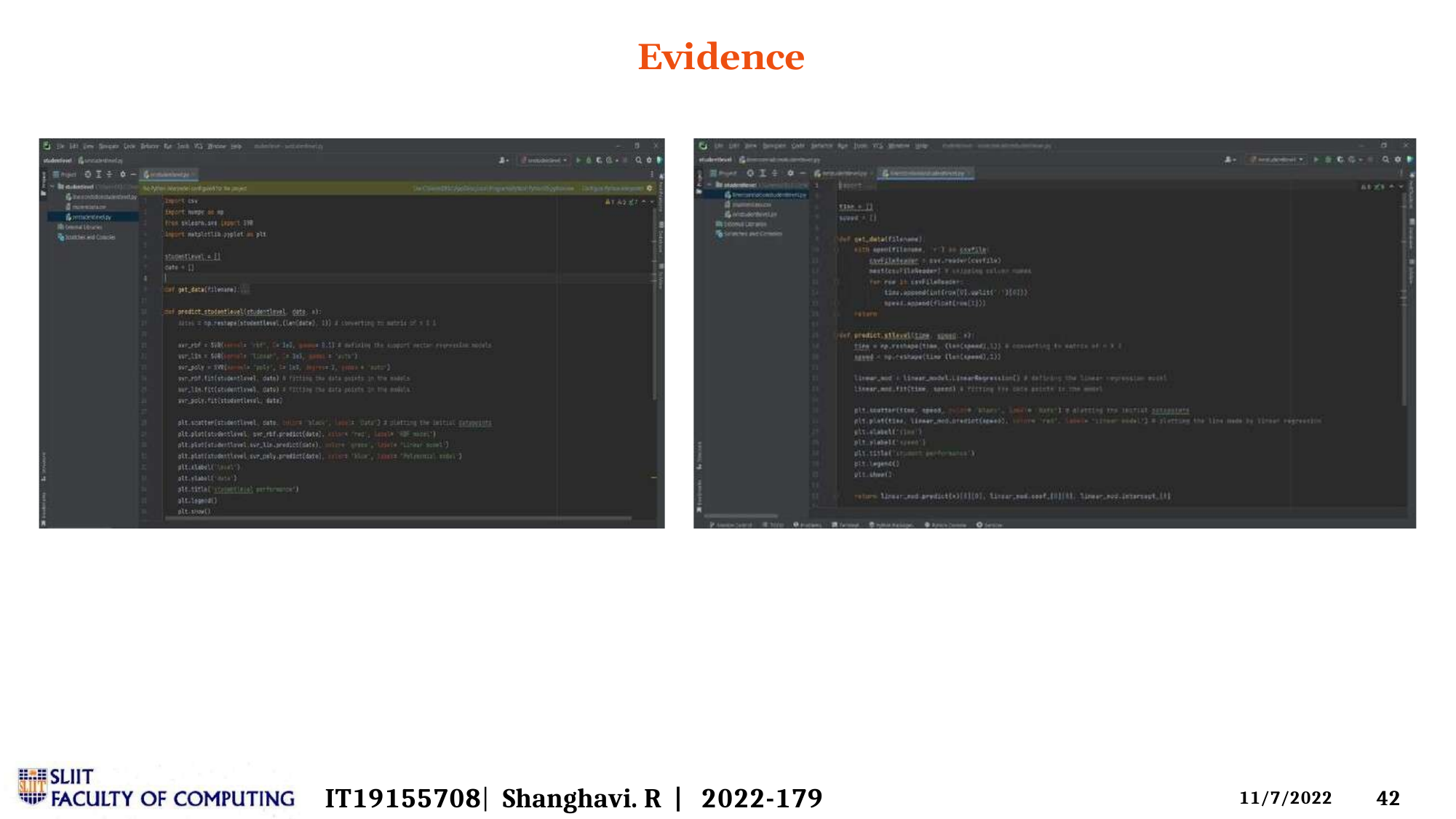

# Evidence

IT19155708|  Shanghavi. R  |	2022-179
42
11/7/2022